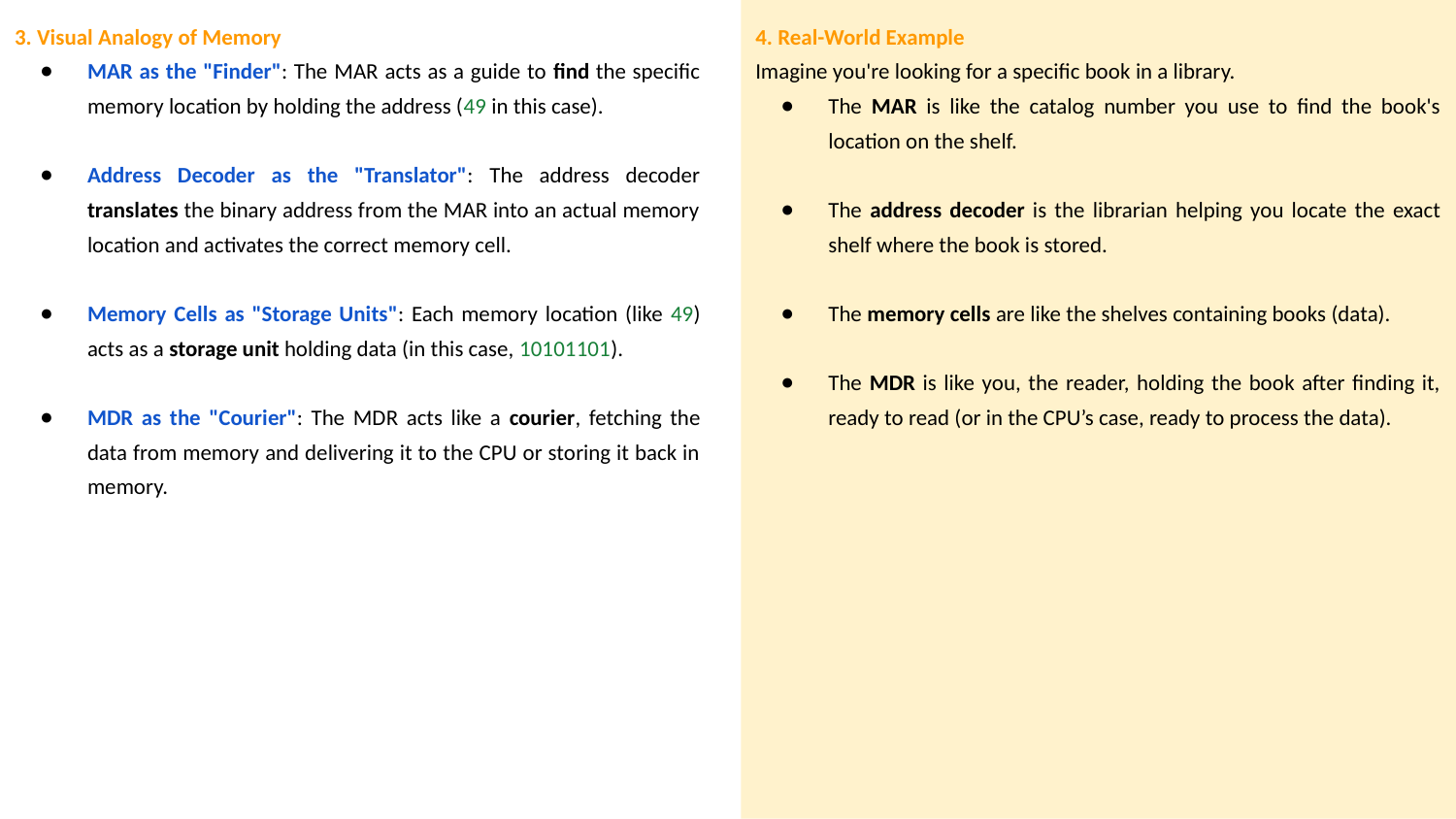

3. Visual Analogy of Memory
MAR as the "Finder": The MAR acts as a guide to find the specific memory location by holding the address (49 in this case).

Address Decoder as the "Translator": The address decoder translates the binary address from the MAR into an actual memory location and activates the correct memory cell.

Memory Cells as "Storage Units": Each memory location (like 49) acts as a storage unit holding data (in this case, 10101101).

MDR as the "Courier": The MDR acts like a courier, fetching the data from memory and delivering it to the CPU or storing it back in memory.

4. Real-World Example
Imagine you're looking for a specific book in a library.
The MAR is like the catalog number you use to find the book's location on the shelf.

The address decoder is the librarian helping you locate the exact shelf where the book is stored.

The memory cells are like the shelves containing books (data).

The MDR is like you, the reader, holding the book after finding it, ready to read (or in the CPU’s case, ready to process the data).